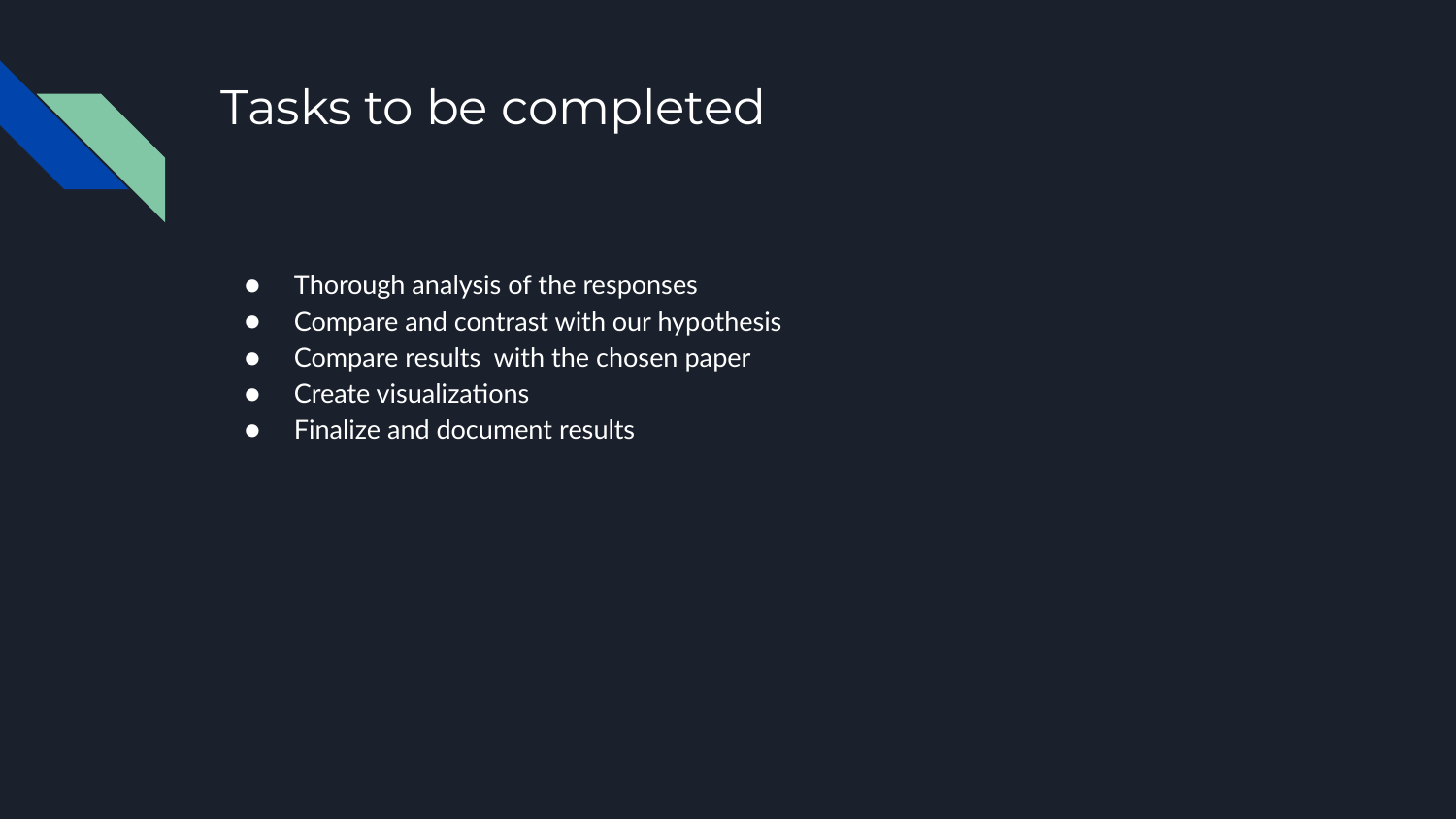

# Tasks to be completed
Thorough analysis of the responses
Compare and contrast with our hypothesis
Compare results  with the chosen paper
Create visualizations
Finalize and document results